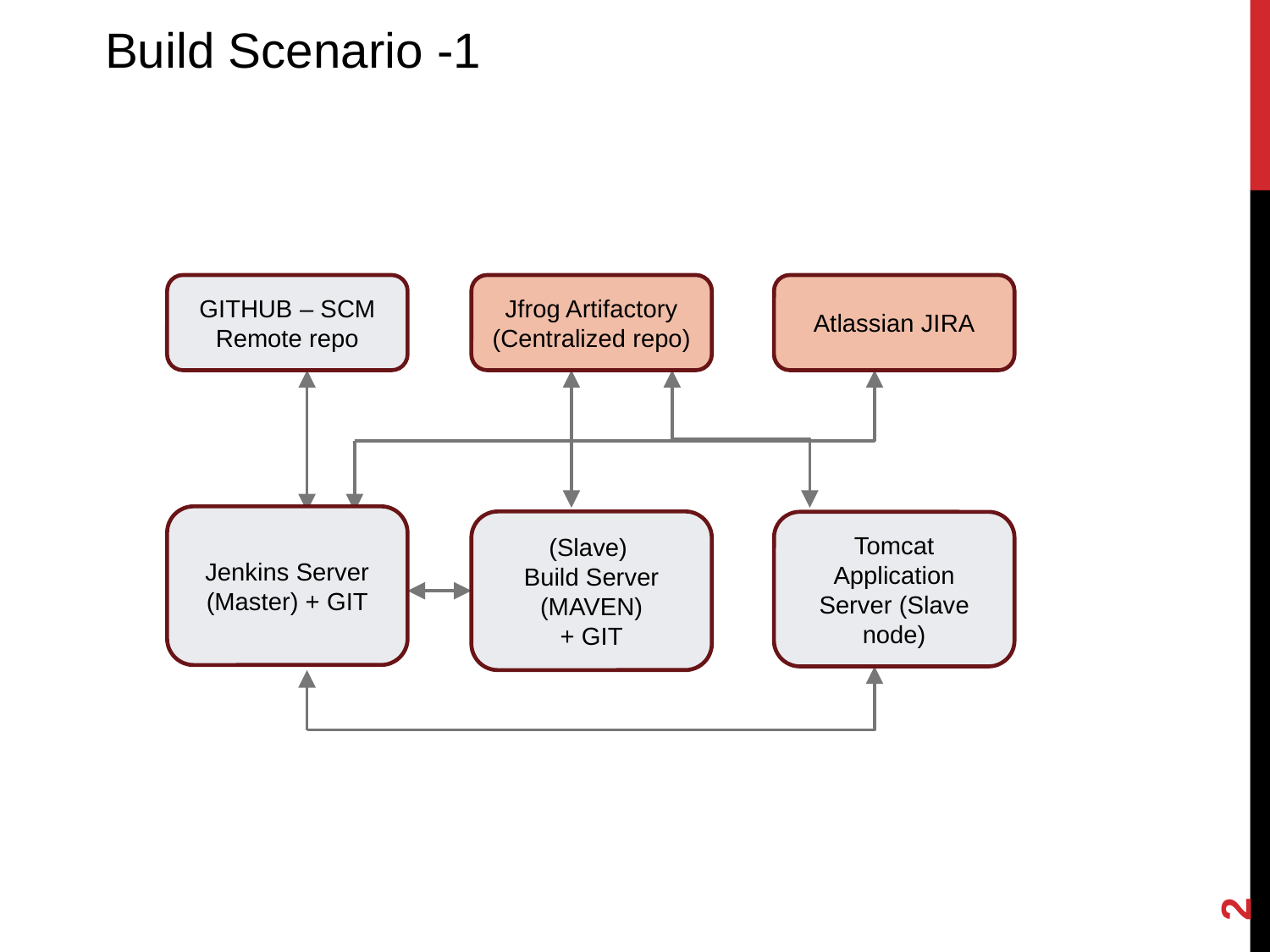

Build Scenario -1
Atlassian JIRA
GITHUB – SCM Remote repo
Jfrog Artifactory (Centralized repo)
Jenkins Server (Master) + GIT
(Slave)
Build Server (MAVEN)
+ GIT
Tomcat Application Server (Slave node)
2